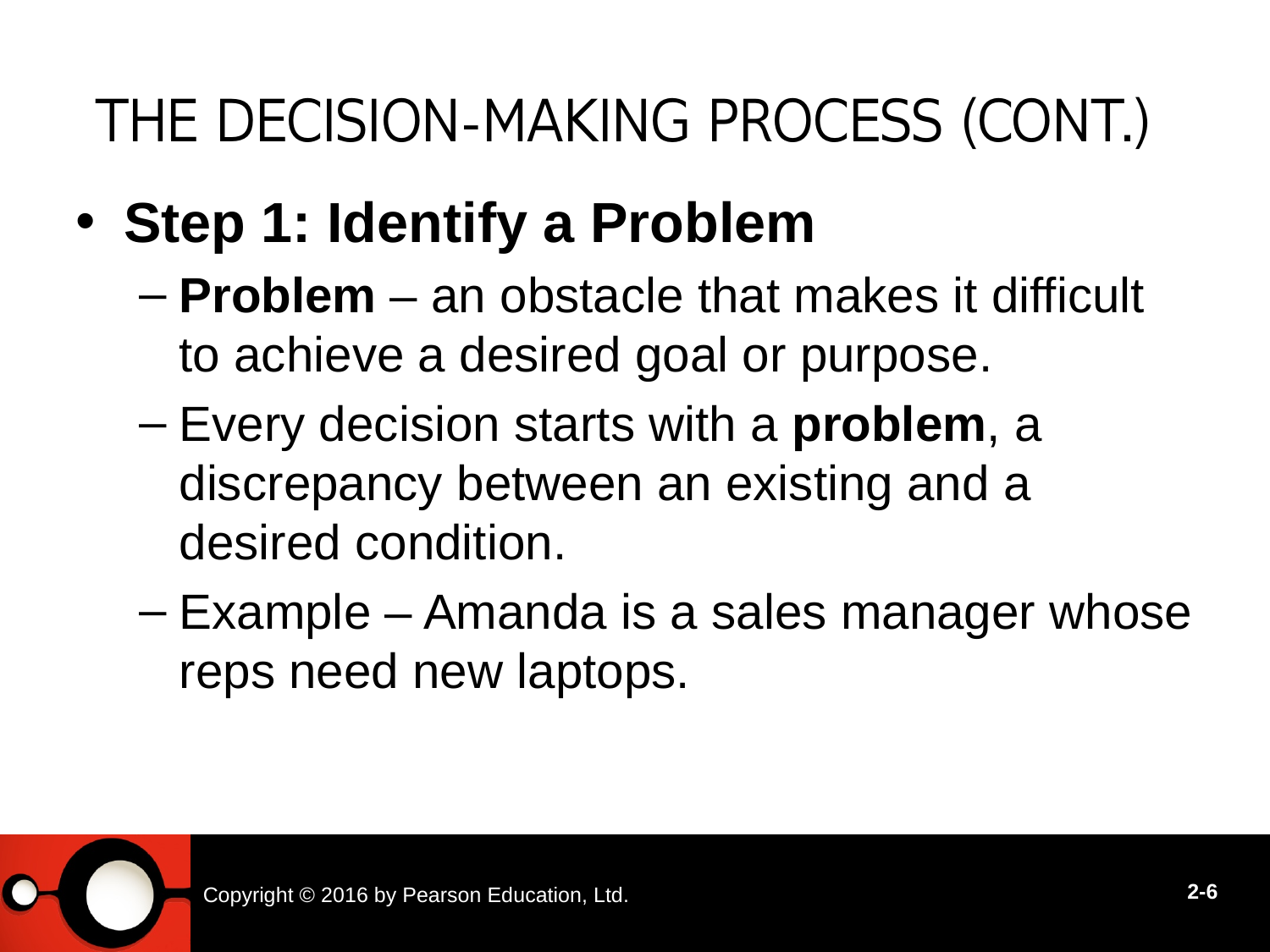

# The Decision-Making Process (cont.)
Step 1: Identify a Problem
Problem – an obstacle that makes it difficult to achieve a desired goal or purpose.
Every decision starts with a problem, a discrepancy between an existing and a desired condition.
Example – Amanda is a sales manager whose reps need new laptops.
Copyright © 2016 by Pearson Education, Ltd.
2-6